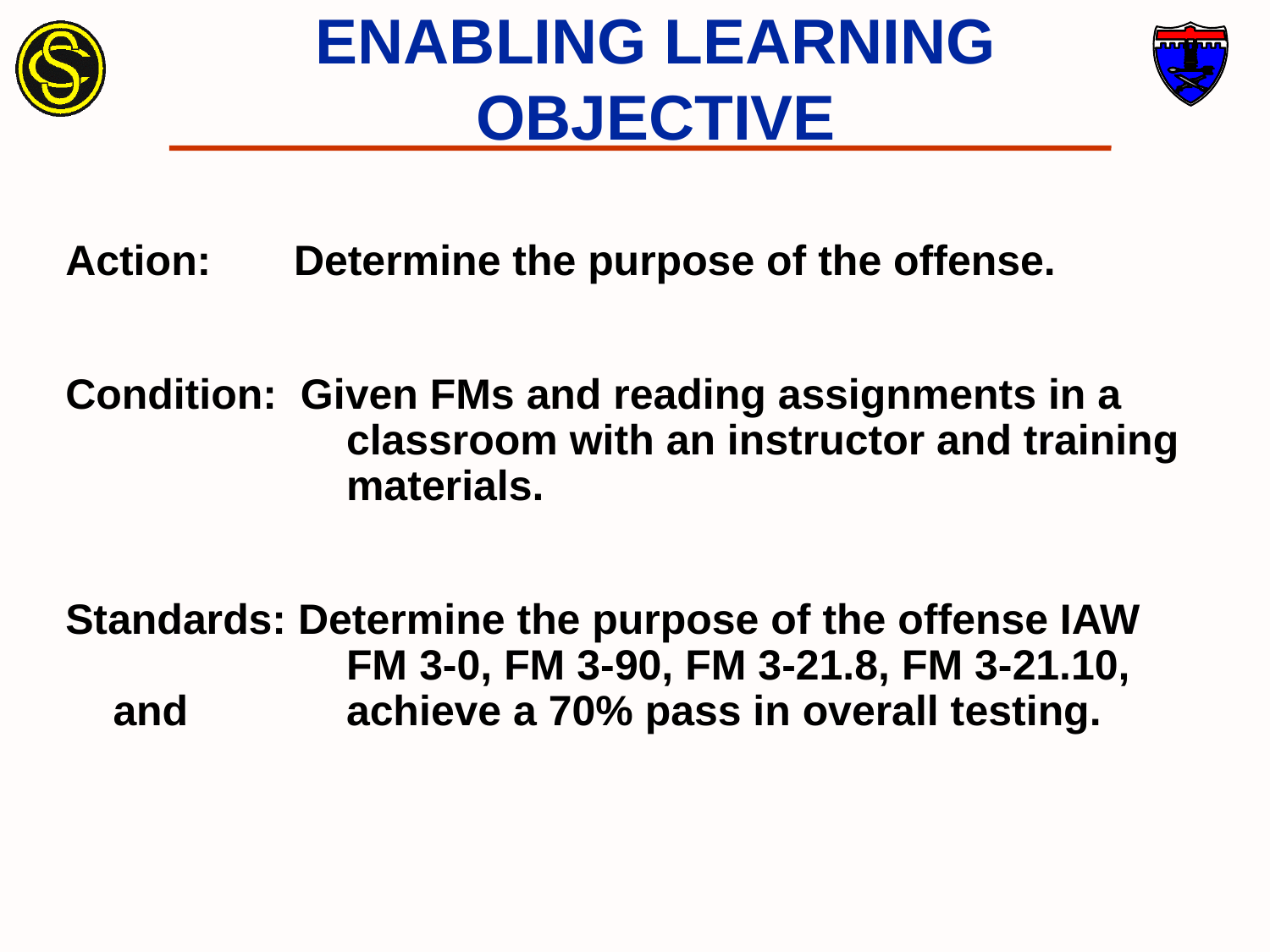

# ENABLING LEARNING OBJECTIVE
Action:       Determine the purpose of the offense.

Condition:  Given FMs and reading assignments in a 	         classroom with an instructor and training 	         materials.

Standards: Determine the purpose of the offense IAW 	         FM 3-0, FM 3-90, FM 3-21.8, FM 3-21.10, and 	         achieve a 70% pass in overall testing.